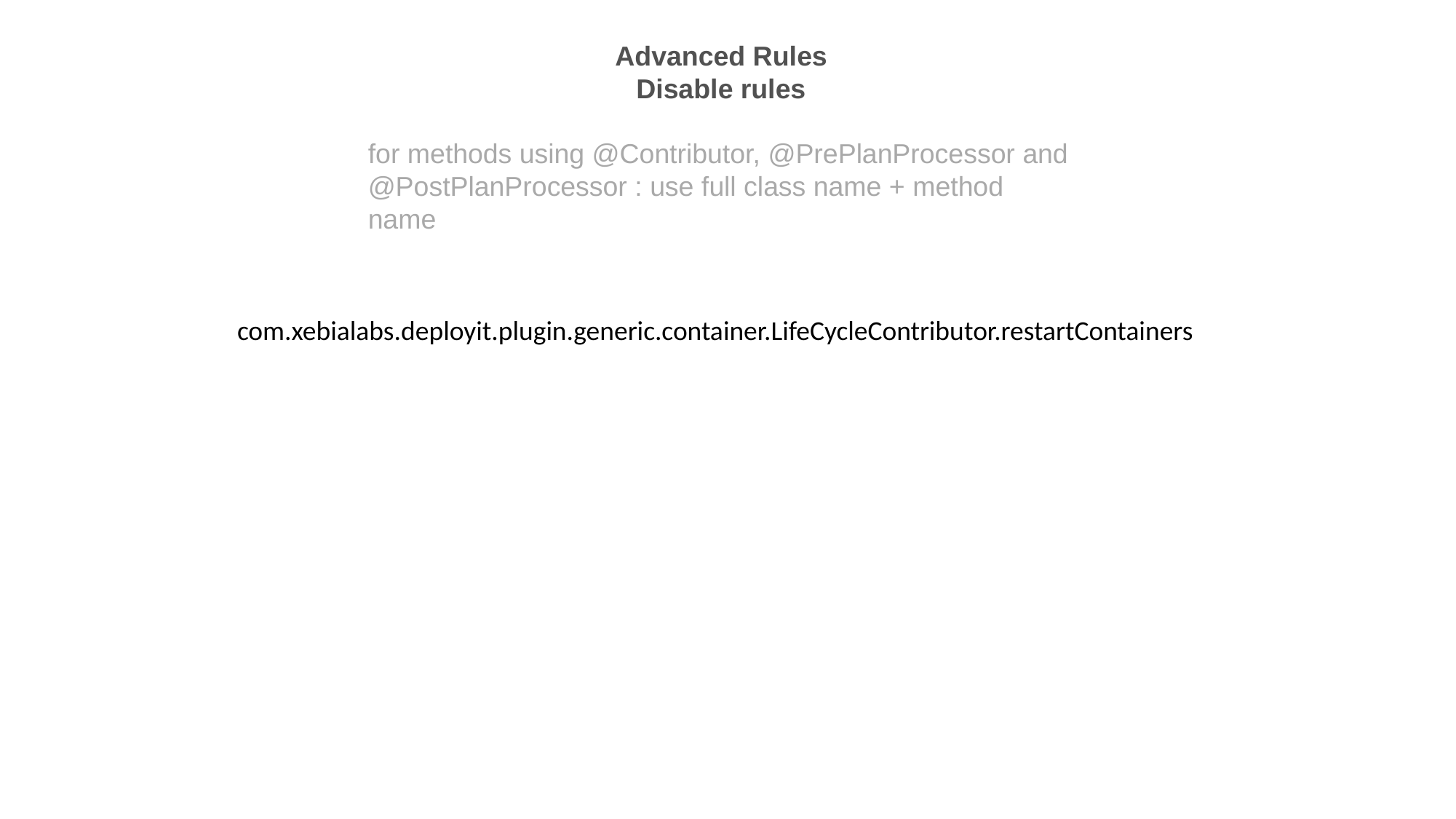

Advanced Rules
Disable rules
for methods using @Contributor, @PrePlanProcessor and @PostPlanProcessor : use full class name + method name
com.xebialabs.deployit.plugin.generic.container.LifeCycleContributor.restartContainers